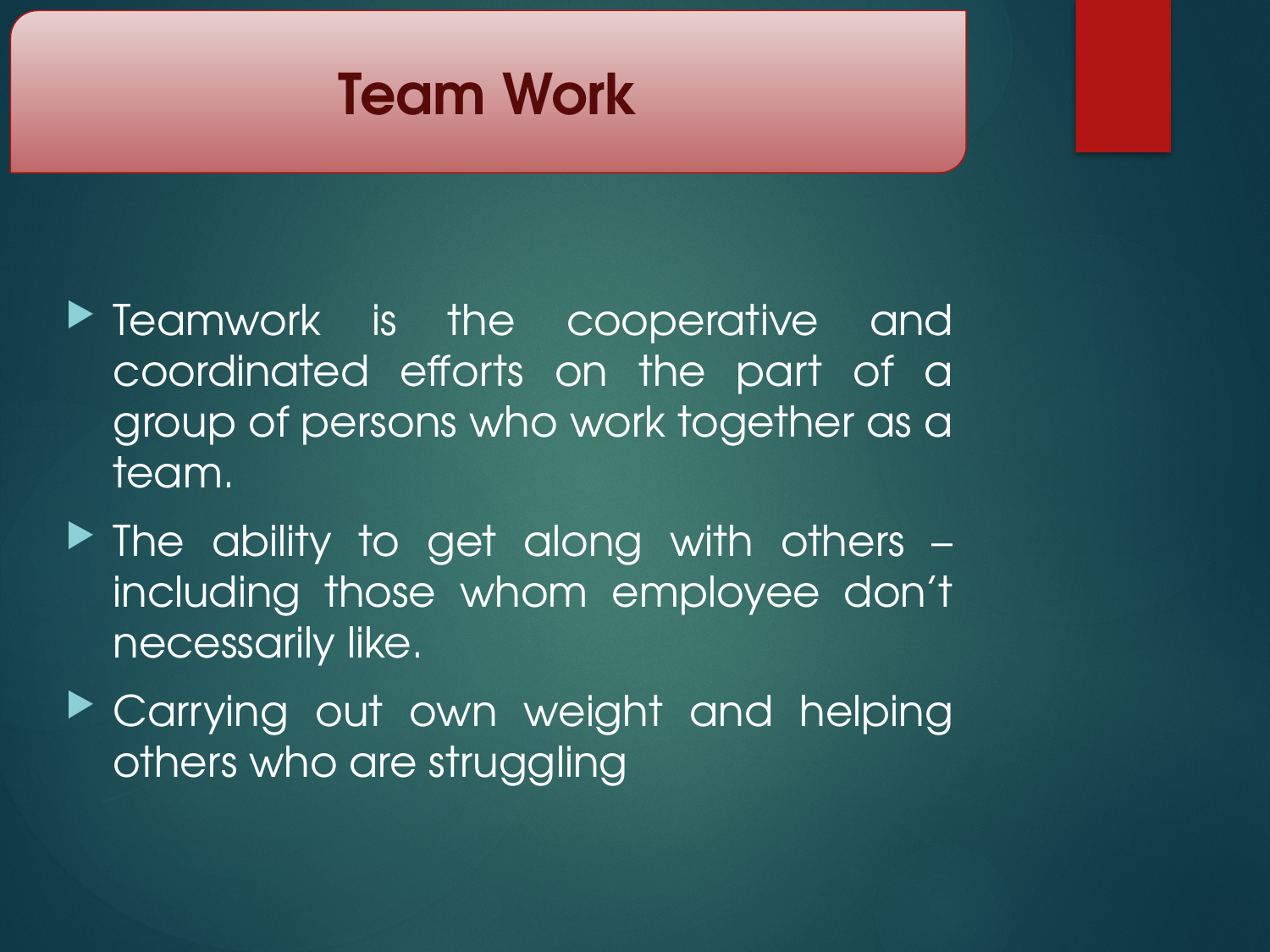

Team Work
Teamwork is the cooperative and coordinated efforts on the part of a group of persons who work together as a team.
The ability to get along with others – including those whom employee don’t necessarily like.
Carrying out own weight and helping others who are struggling